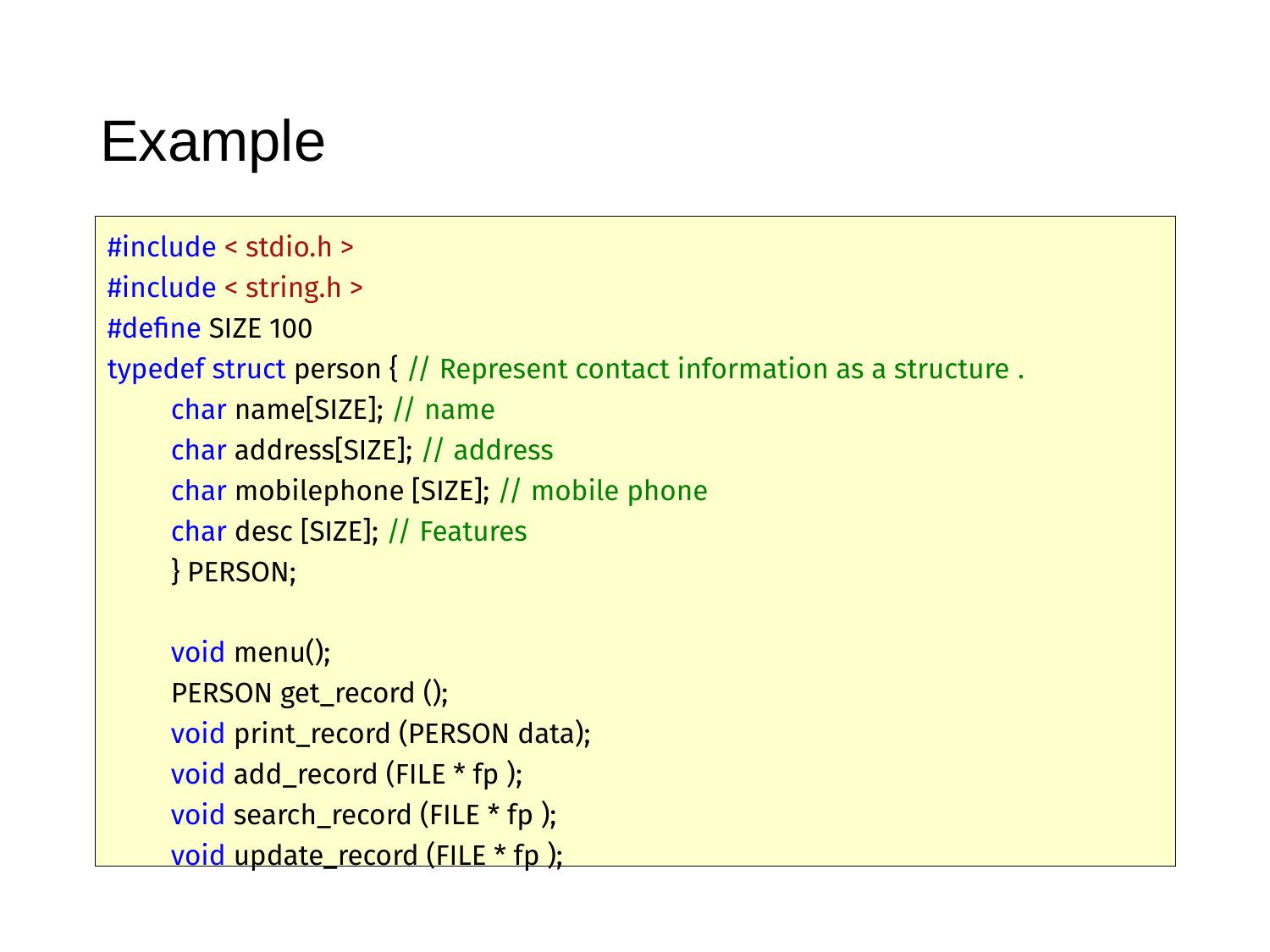

# Example
#include < stdio.h >
#include < string.h >
#define SIZE 100
typedef struct person { // Represent contact information as a structure .
char name[SIZE]; // name
char address[SIZE]; // address
char mobilephone [SIZE]; // mobile phone
char desc [SIZE]; // Features
} PERSON;

void menu();
PERSON get_record ();
void print_record (PERSON data);
void add_record (FILE * fp );
void search_record (FILE * fp );
void update_record (FILE * fp );